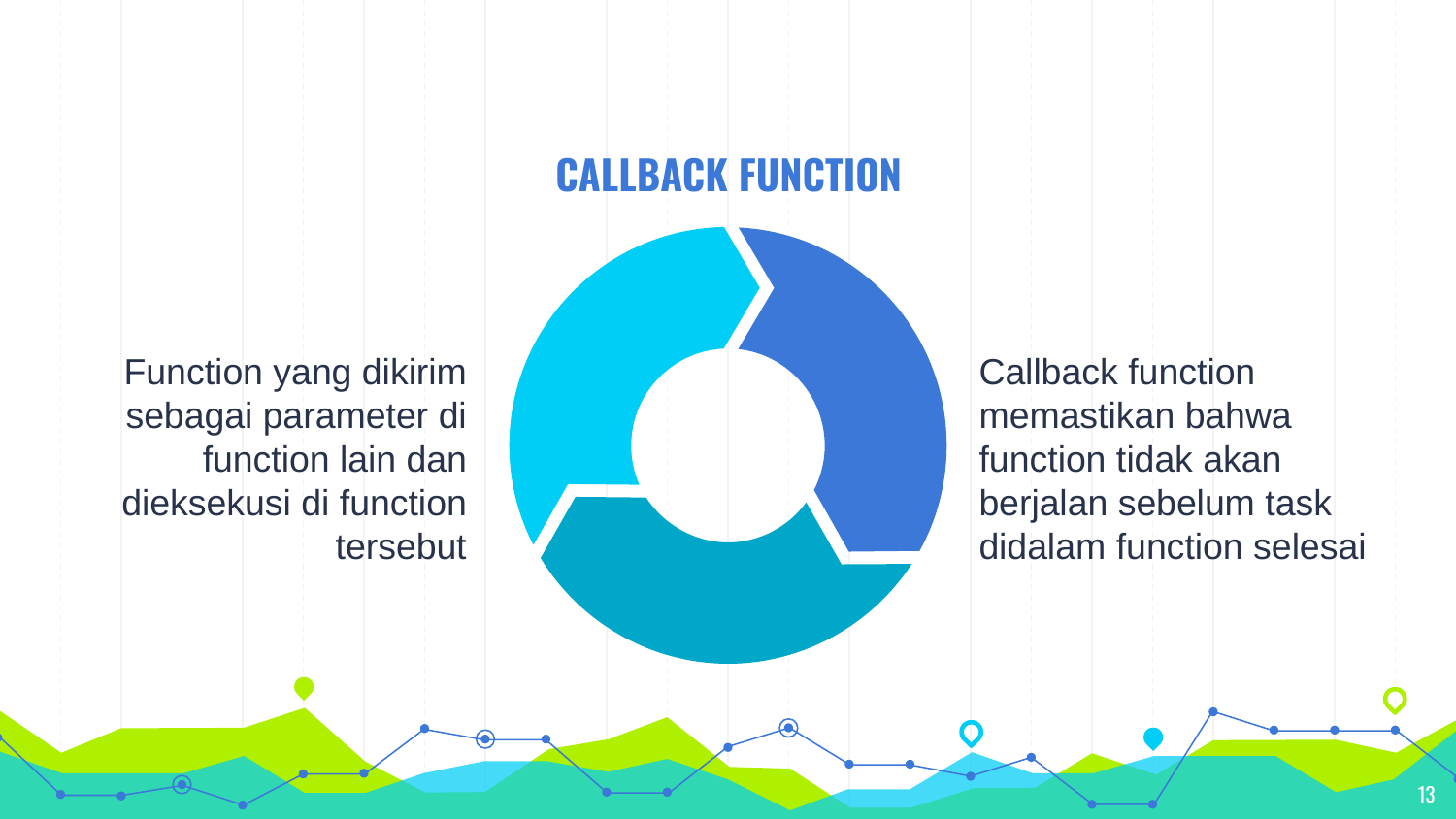

# CALLBACK FUNCTION

Function yang dikirim sebagai parameter di function lain dan dieksekusi di function tersebut
Callback function memastikan bahwa function tidak akan berjalan sebelum task didalam function selesai
13